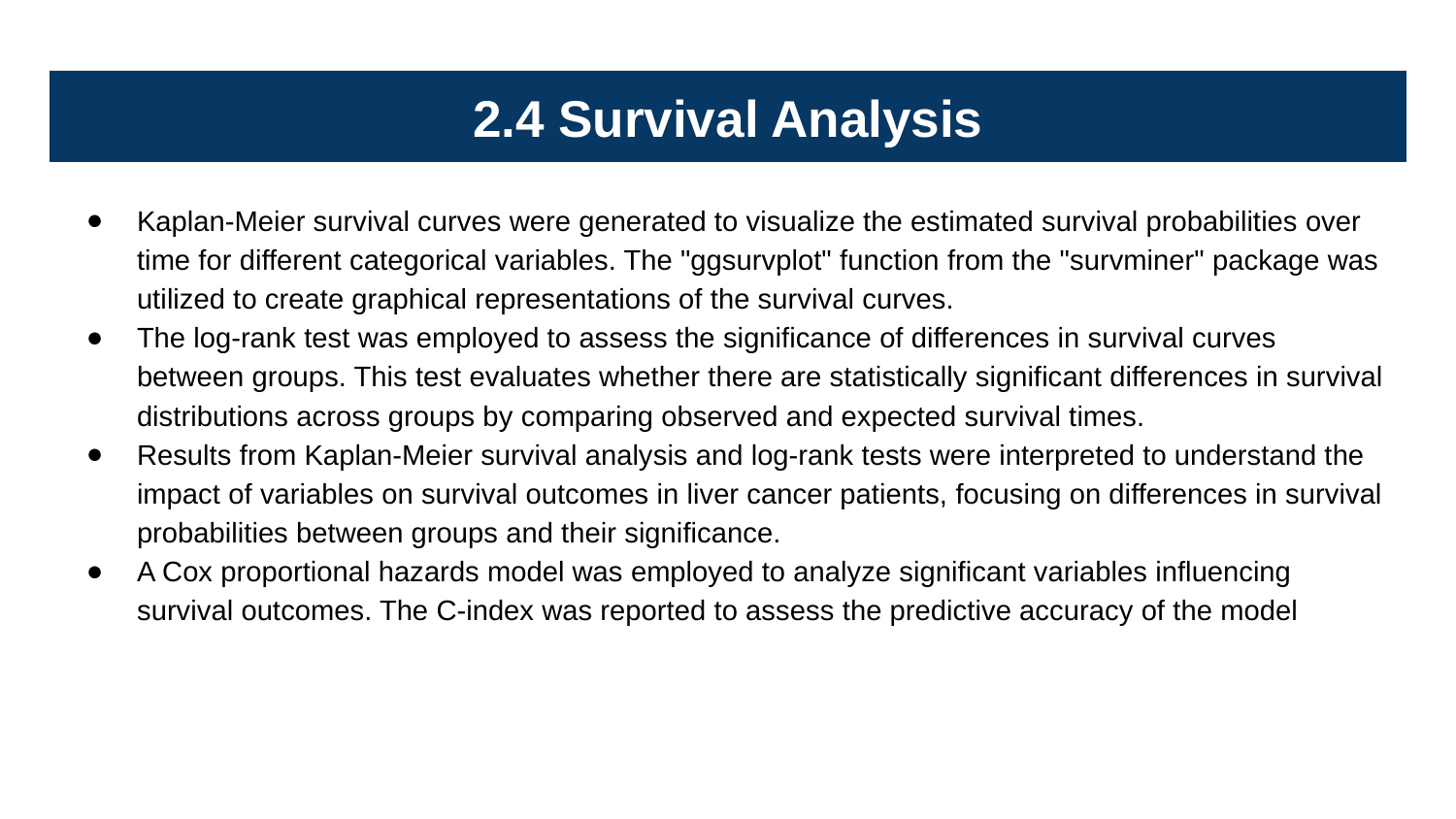

# 2.4 Survival Analysis
Kaplan-Meier survival curves were generated to visualize the estimated survival probabilities over time for different categorical variables. The "ggsurvplot" function from the "survminer" package was utilized to create graphical representations of the survival curves.
The log-rank test was employed to assess the significance of differences in survival curves between groups. This test evaluates whether there are statistically significant differences in survival distributions across groups by comparing observed and expected survival times.
Results from Kaplan-Meier survival analysis and log-rank tests were interpreted to understand the impact of variables on survival outcomes in liver cancer patients, focusing on differences in survival probabilities between groups and their significance.
A Cox proportional hazards model was employed to analyze significant variables influencing survival outcomes. The C-index was reported to assess the predictive accuracy of the model